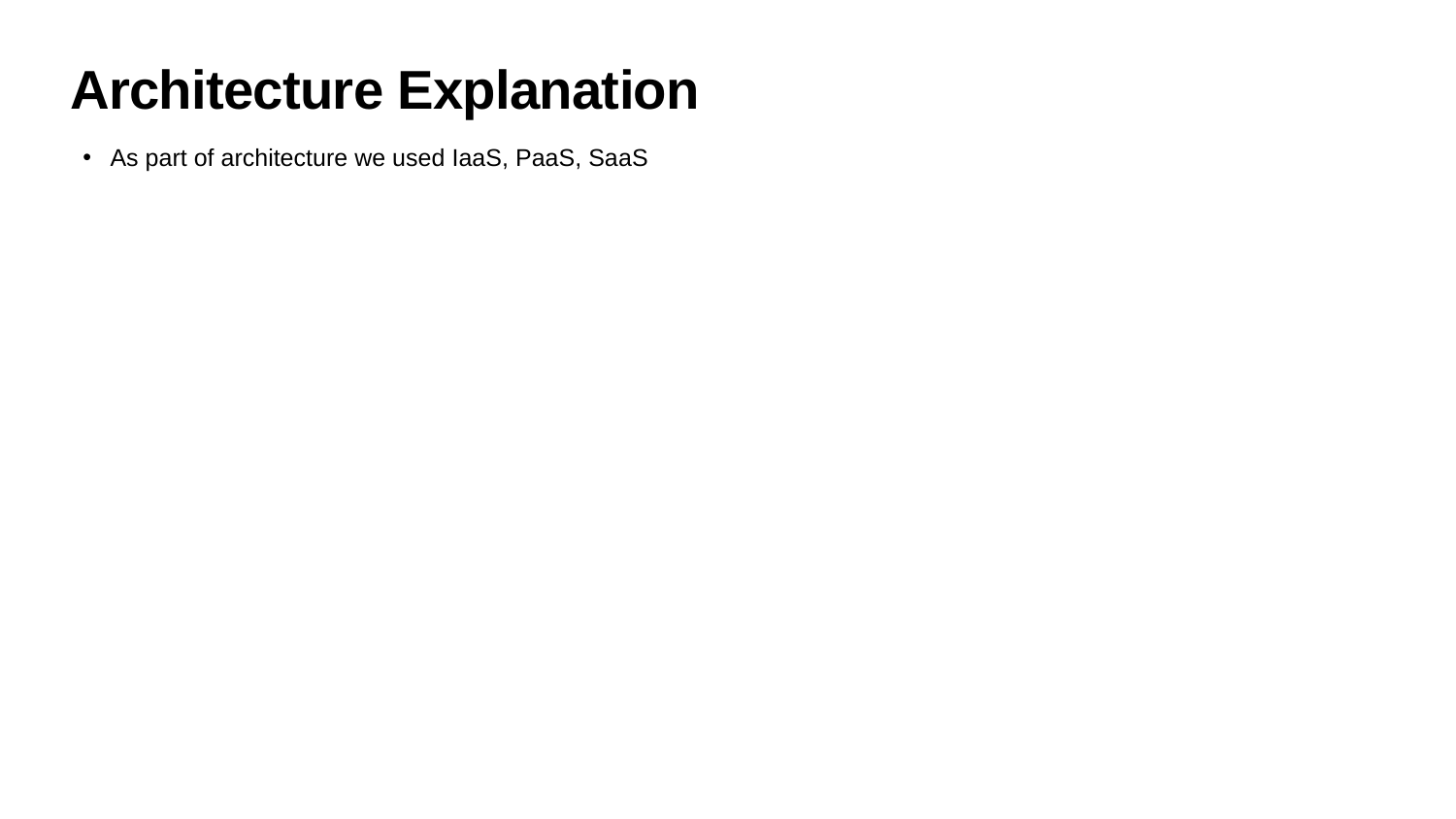

# Architecture Explanation
As part of architecture we used IaaS, PaaS, SaaS